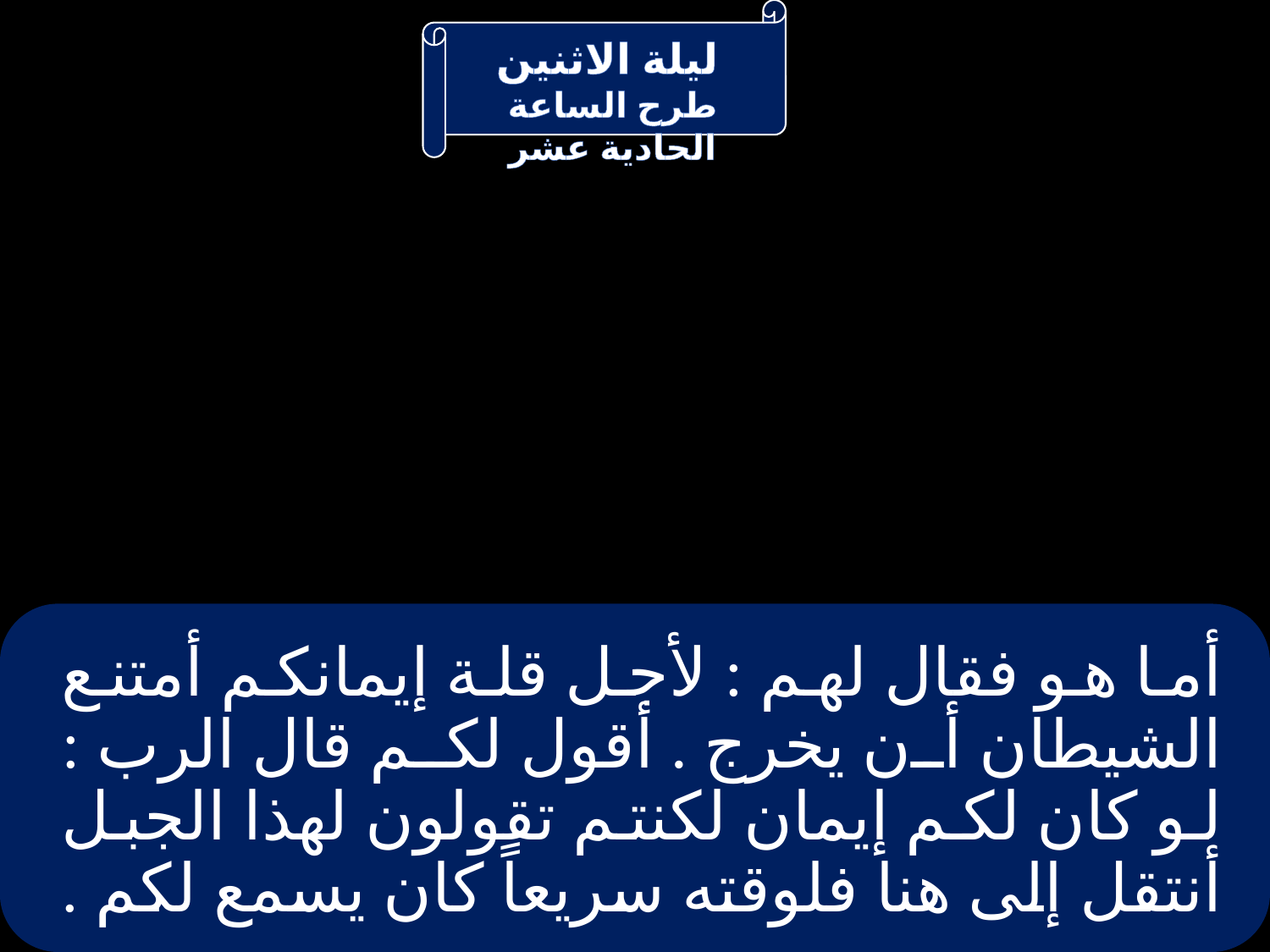

# أما هو فقال لهم : لأجل قلة إيمانكم أمتنع الشيطان أن يخرج . أقول لكم قال الرب : لو كان لكم إيمان لكنتم تقولون لهذا الجبل أنتقل إلى هنا فلوقته سريعاً كان يسمع لكم .